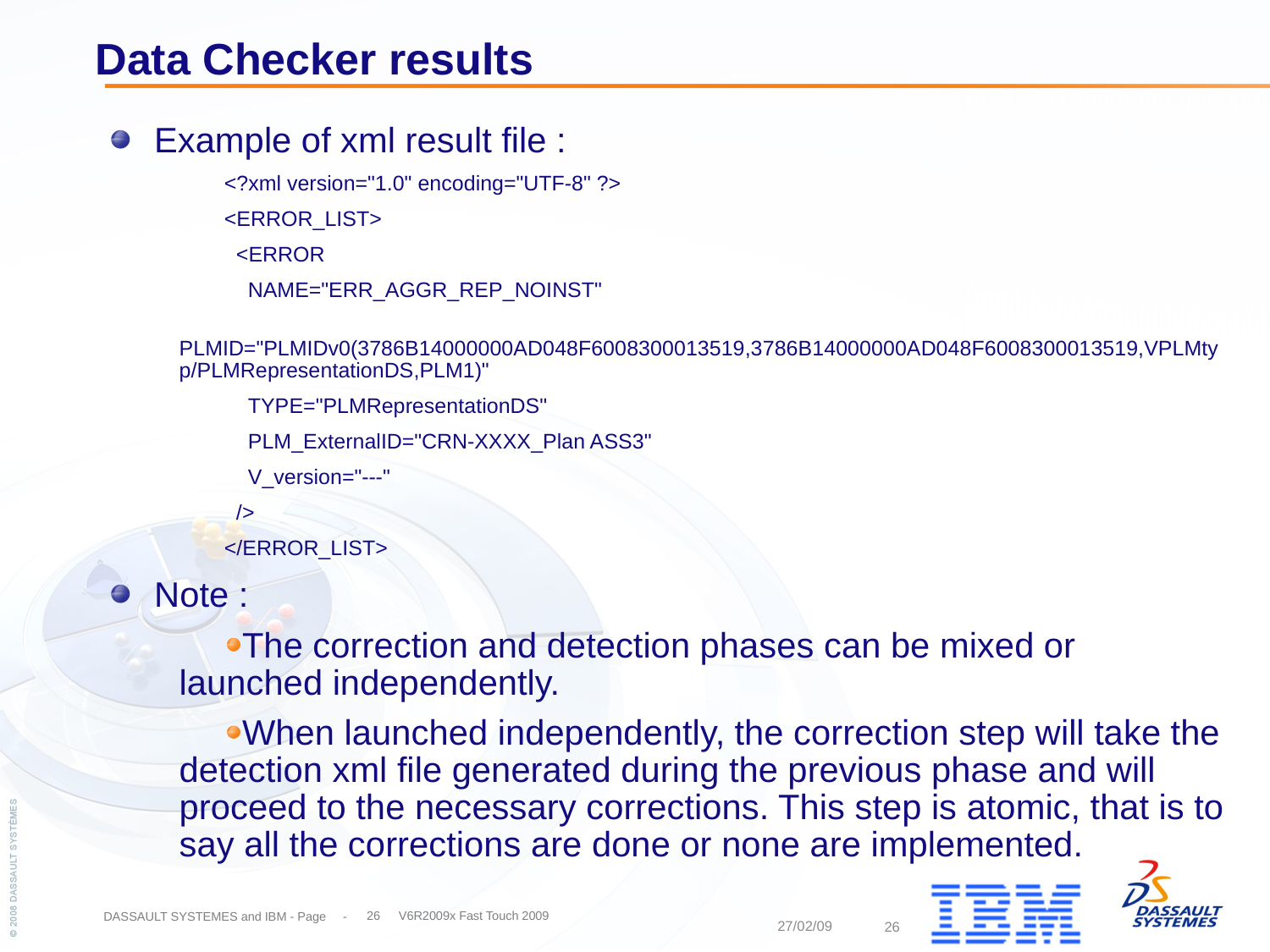

Data Checker results
Example of xml result file :
<?xml version="1.0" encoding="UTF-8" ?>
<ERROR_LIST>
  <ERROR
    NAME="ERR_AGGR_REP_NOINST"
    PLMID="PLMIDv0(3786B14000000AD048F6008300013519,3786B14000000AD048F6008300013519,VPLMtyp/PLMRepresentationDS,PLM1)"
    TYPE="PLMRepresentationDS"
    PLM_ExternalID="CRN-XXXX_Plan ASS3"
    V_version="---"
  />
</ERROR_LIST>
Note :
The correction and detection phases can be mixed or launched independently.
When launched independently, the correction step will take the detection xml file generated during the previous phase and will proceed to the necessary corrections. This step is atomic, that is to say all the corrections are done or none are implemented.
27/02/09
26